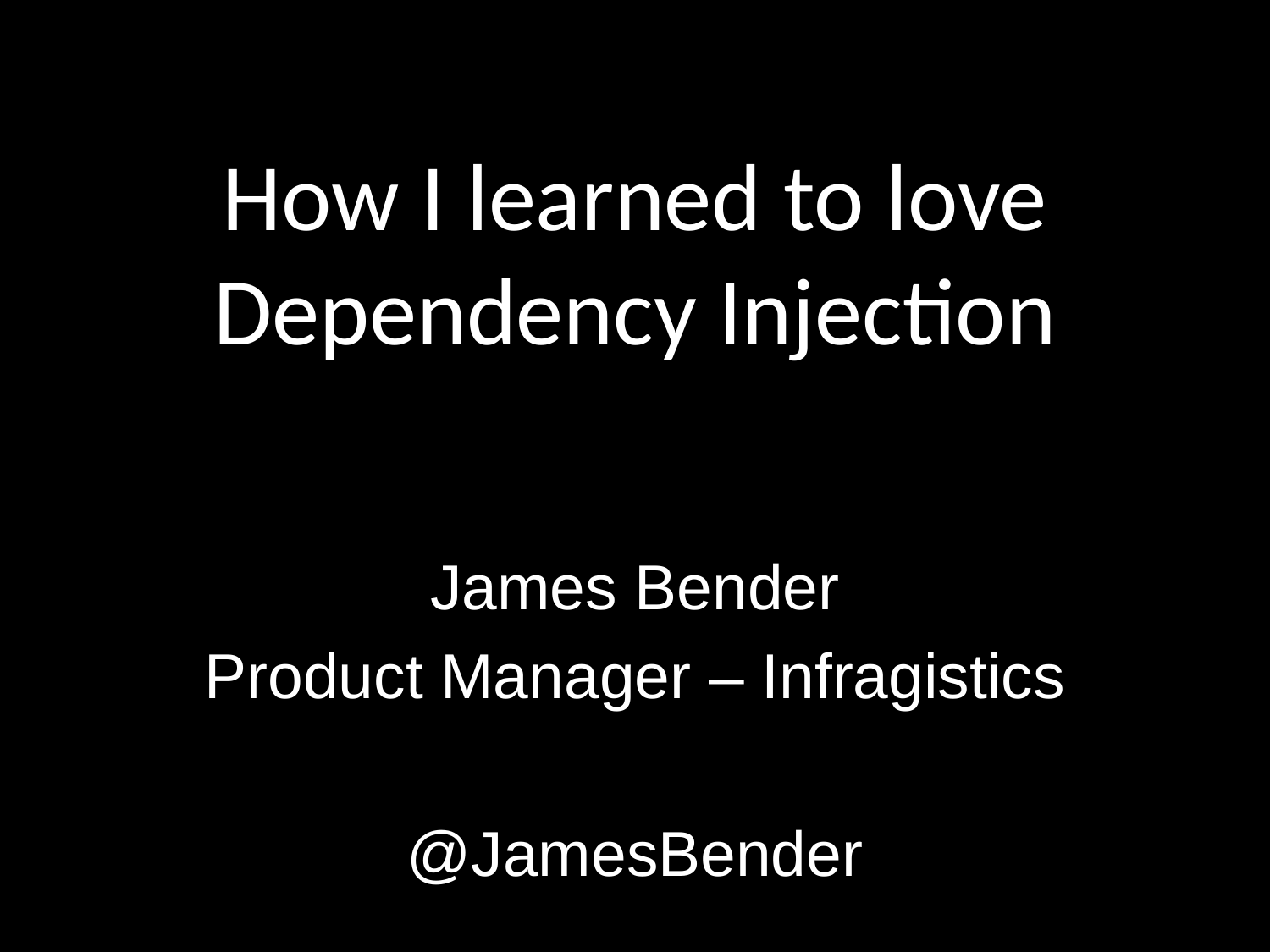

# How I learned to love Dependency Injection
James Bender
Product Manager – Infragistics

@JamesBender